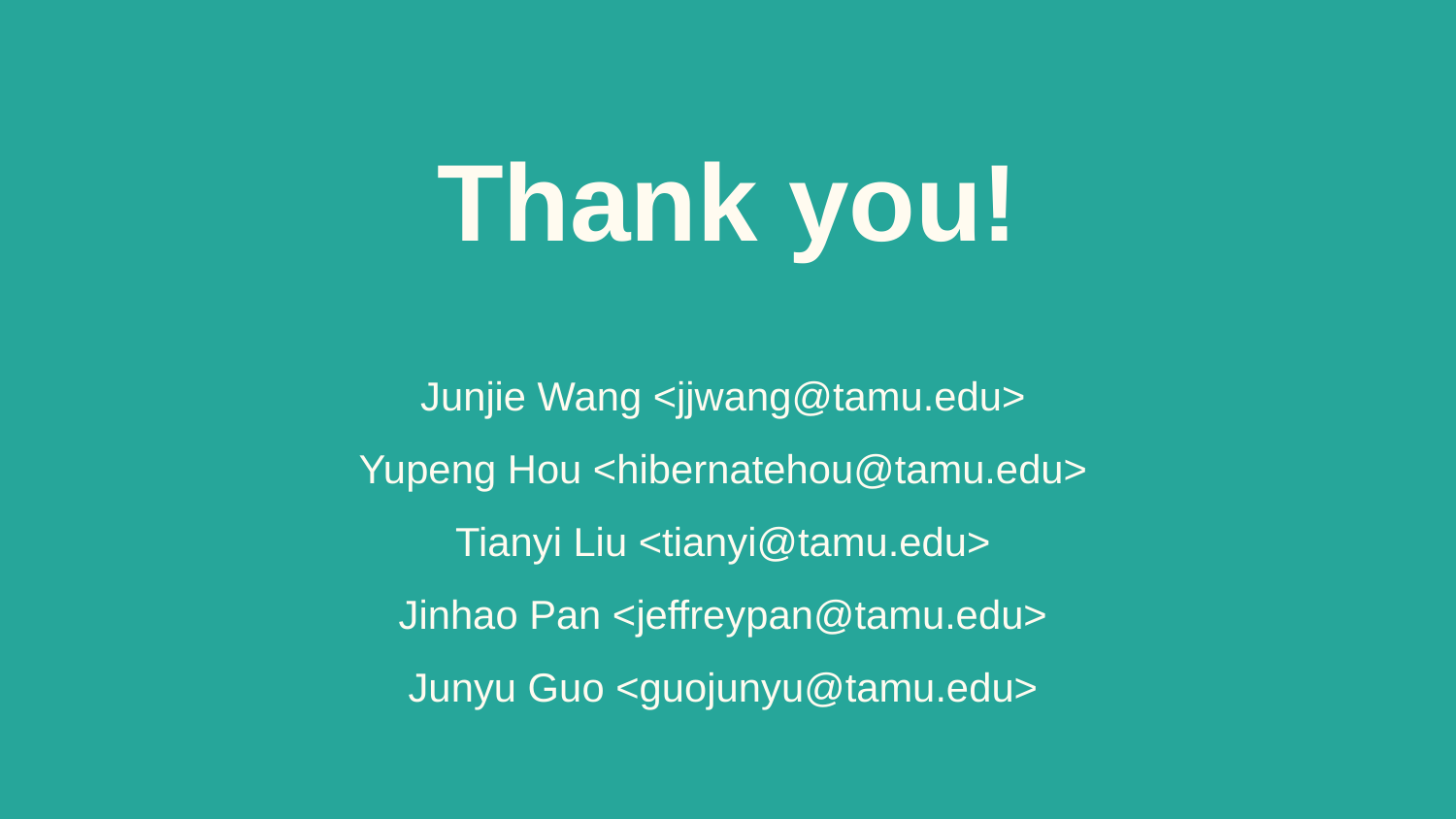

# Thank you!
Junjie Wang <jjwang@tamu.edu>
Yupeng Hou <hibernatehou@tamu.edu>
Tianyi Liu <tianyi@tamu.edu>
Jinhao Pan <jeffreypan@tamu.edu>
Junyu Guo <guojunyu@tamu.edu>